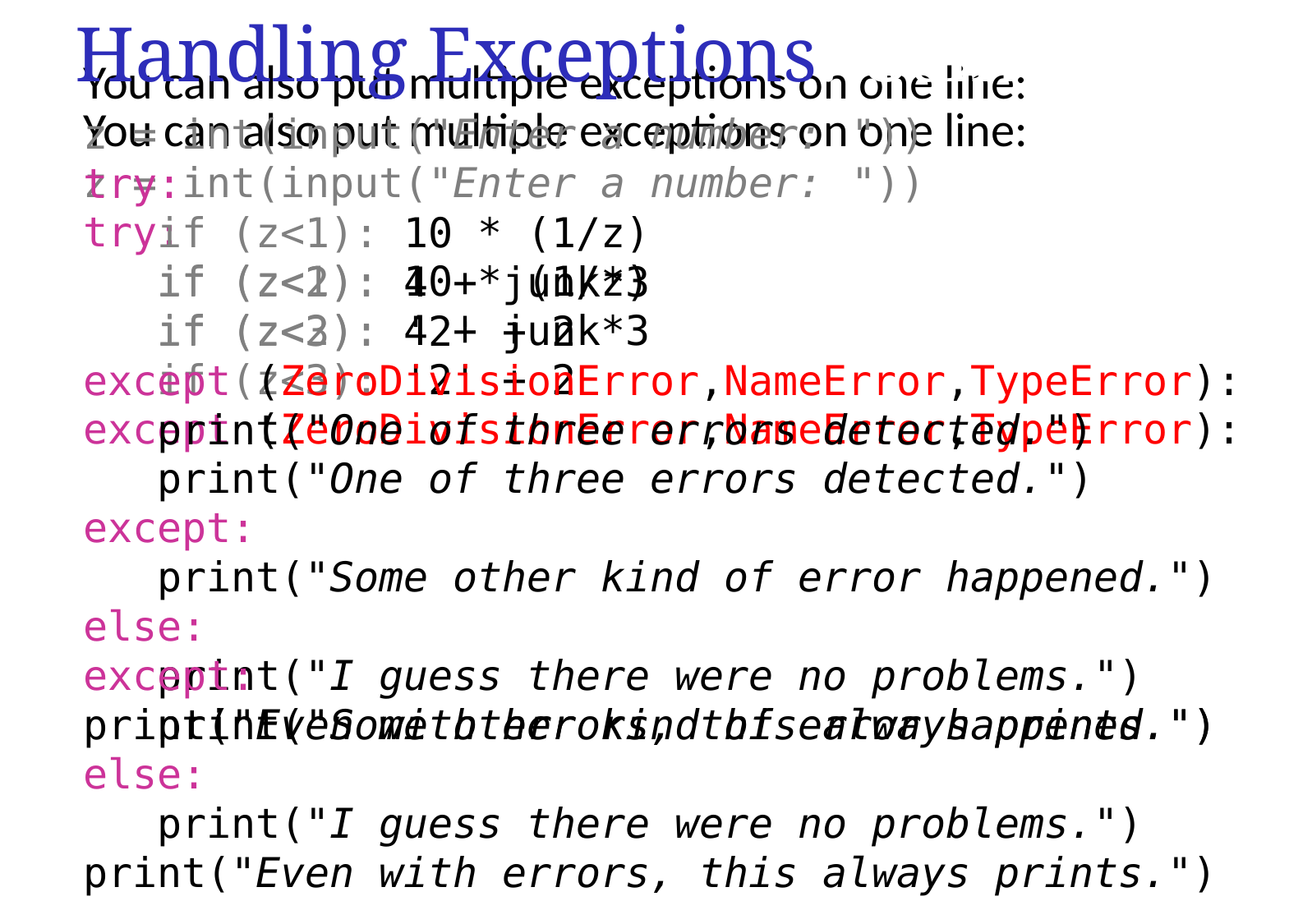

Handling Exceptions: Using as
You can also put multiple exceptions on one line:
z = int(input("Enter a number:  "))
try:
   if (z<1): 10 * (1/z)
   if (z<2): 4 + junk*3
   if (z<3): '2' + 2
except (ZeroDivisionError,NameError,TypeError):
   print("One of three errors detected.")
You can also put multiple exceptions on one line:
z = int(input("Enter a number:  "))
try:
   if (z<1): 10 * (1/z)
   if (z<2): 4 + junk*3
   if (z<3): '2' + 2
except (ZeroDivisionError,NameError,TypeError):
   print("One of three errors detected.")
except:
   print("Some other kind of error happened.")
else:
   print("I guess there were no problems.")
print("Even with errors, this always prints.")
except:
   print("Some other kind of error happened.")
else:
   print("I guess there were no problems.")
print("Even with errors, this always prints.")